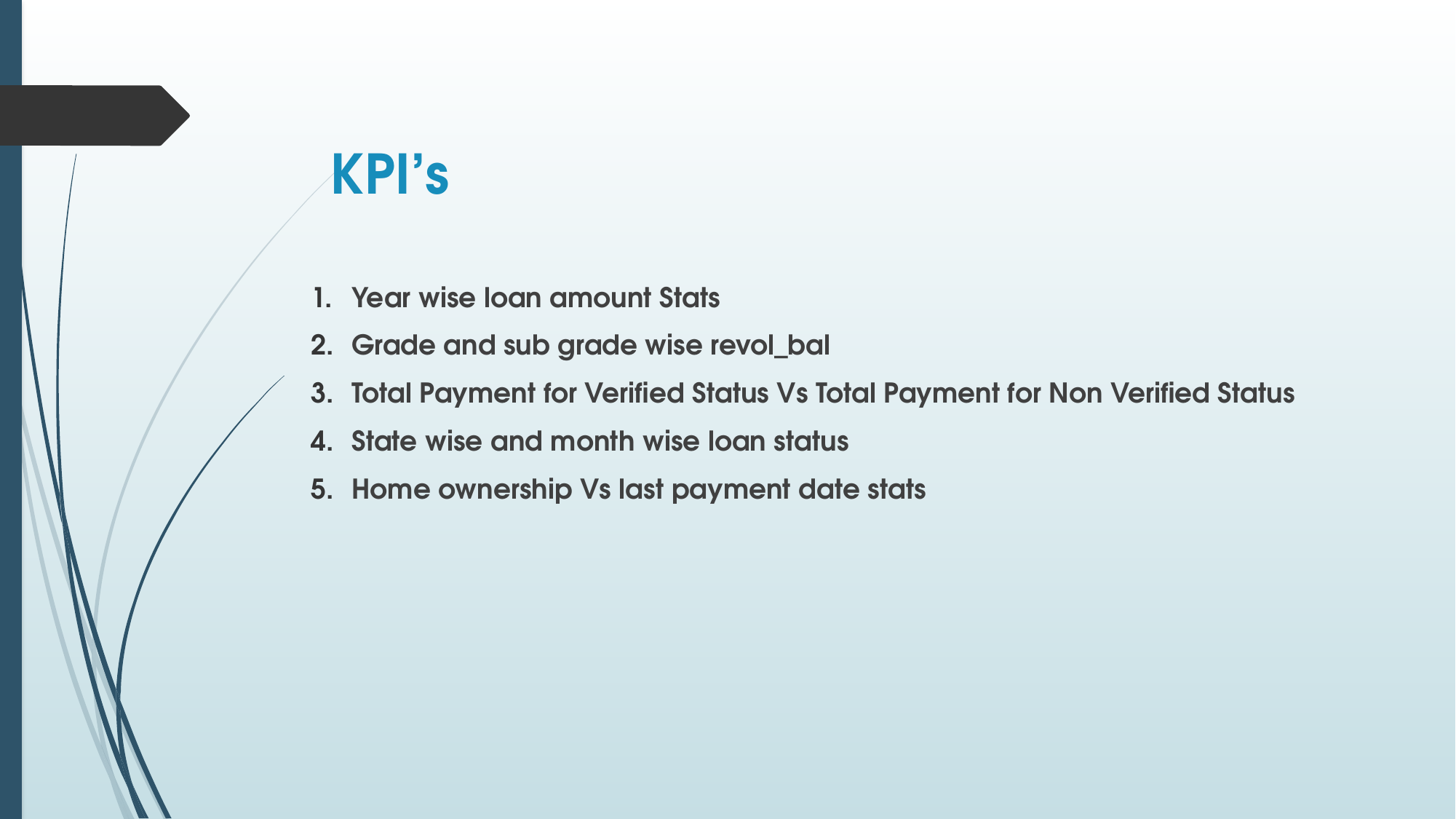

# KPI’s
Year wise loan amount Stats
Grade and sub grade wise revol_bal
Total Payment for Verified Status Vs Total Payment for Non Verified Status
State wise and month wise loan status
Home ownership Vs last payment date stats